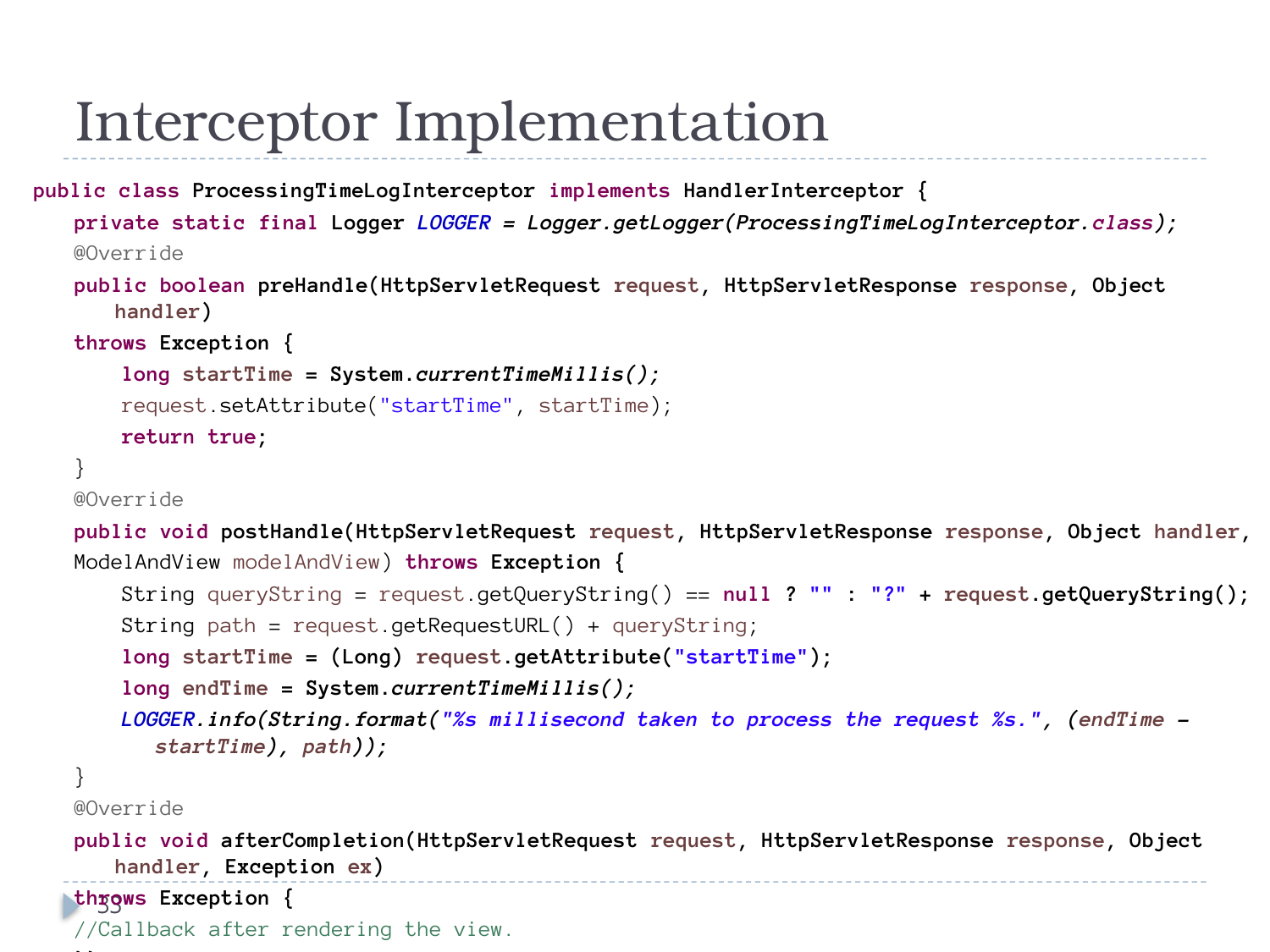

# Interceptor Implementation
public class ProcessingTimeLogInterceptor implements HandlerInterceptor {
private static final Logger LOGGER = Logger.getLogger(ProcessingTimeLogInterceptor.class);
@Override
public boolean preHandle(HttpServletRequest request, HttpServletResponse response, Object handler)
throws Exception {
long startTime = System.currentTimeMillis();
request.setAttribute("startTime", startTime);
return true;
}
@Override
public void postHandle(HttpServletRequest request, HttpServletResponse response, Object handler,
ModelAndView modelAndView) throws Exception {
String queryString = request.getQueryString() == null ? "" : "?" + request.getQueryString();
String path = request.getRequestURL() + queryString;
long startTime = (Long) request.getAttribute("startTime");
long endTime = System.currentTimeMillis();
LOGGER.info(String.format("%s millisecond taken to process the request %s.", (endTime - startTime), path));
}
@Override
public void afterCompletion(HttpServletRequest request, HttpServletResponse response, Object handler, Exception ex)
throws Exception {
//Callback after rendering the view.
}}

33